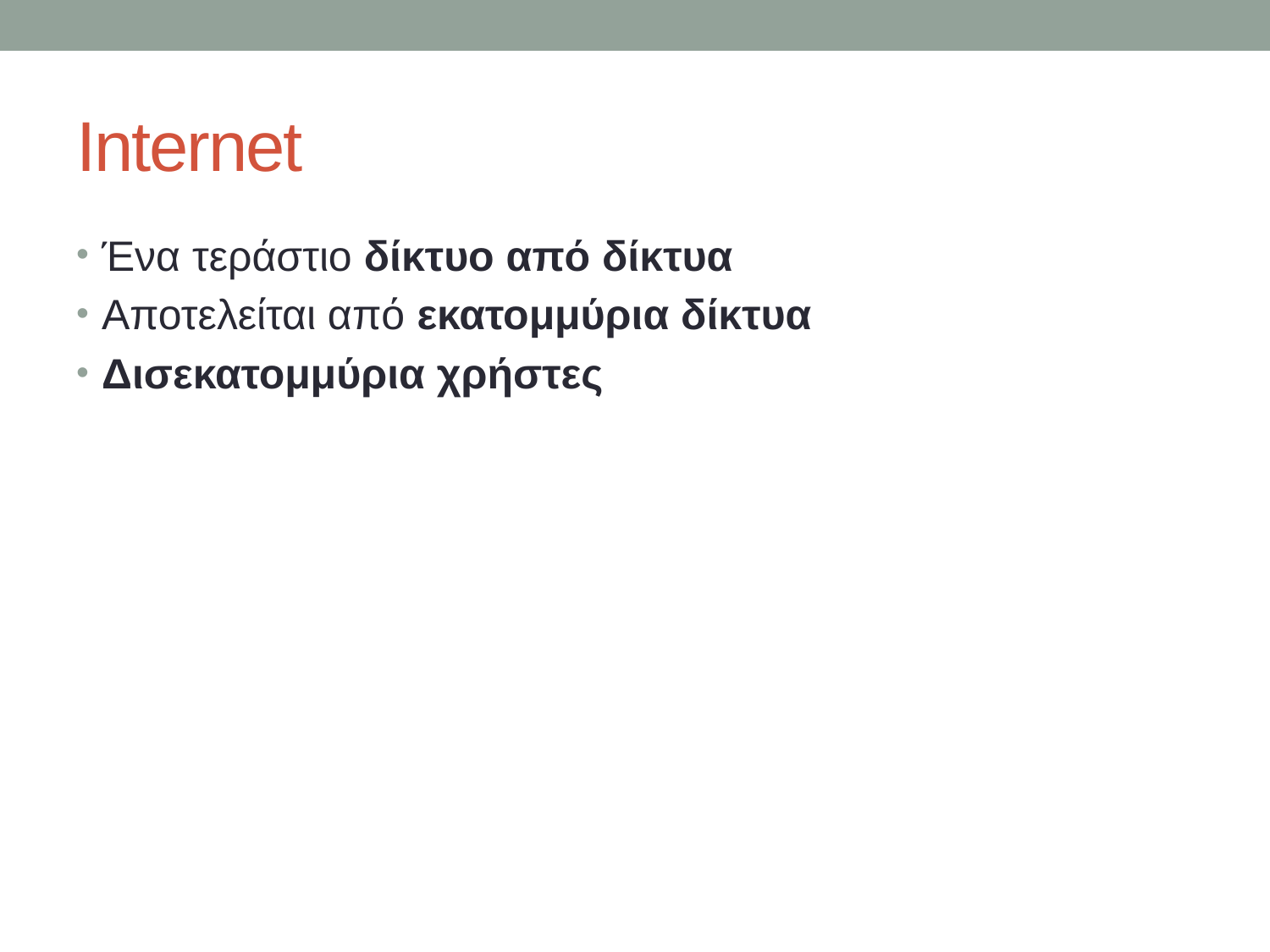

# Internet
Ένα τεράστιο δίκτυο από δίκτυα
Αποτελείται από εκατομμύρια δίκτυα
Δισεκατομμύρια χρήστες